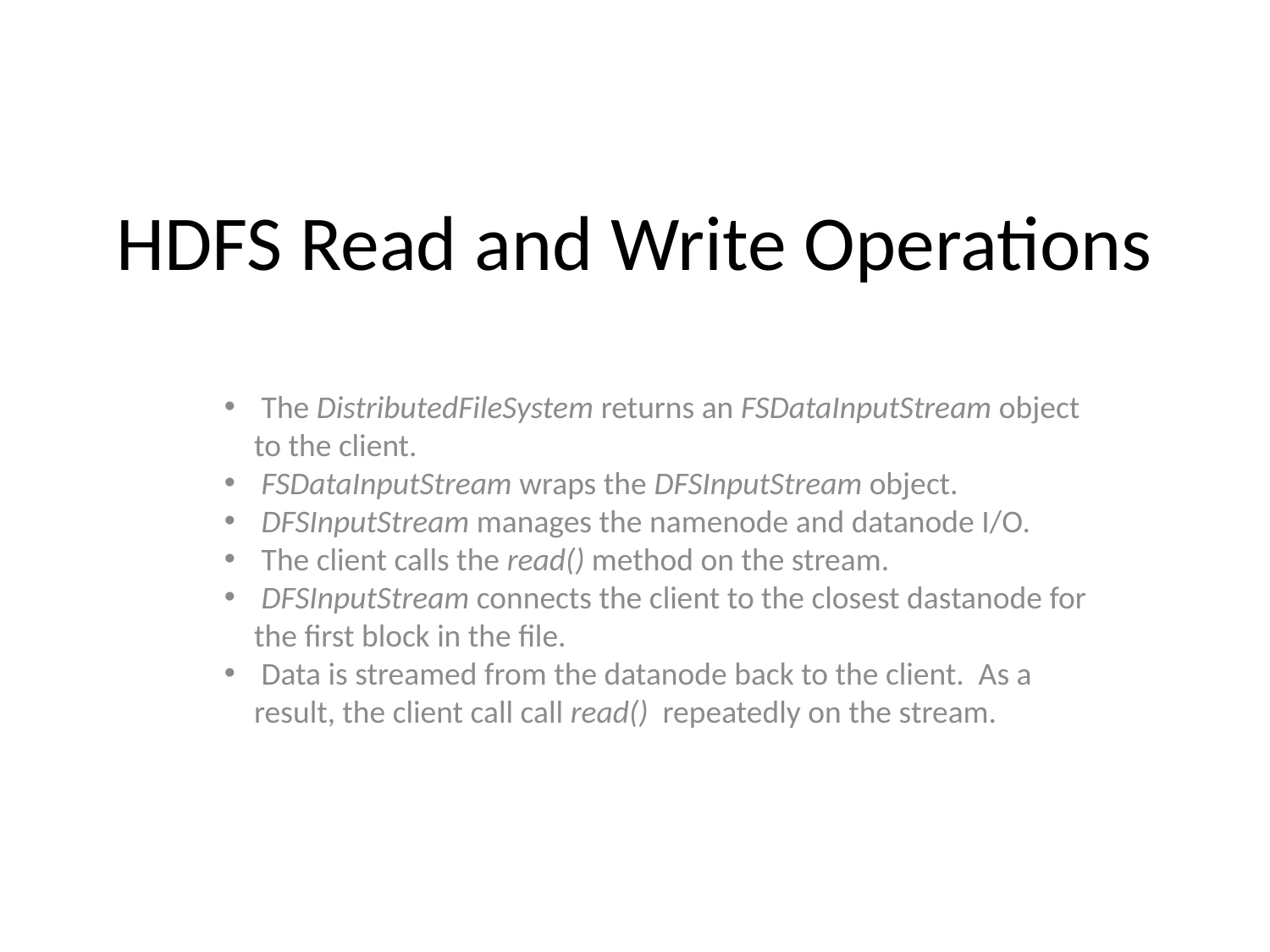

HDFS Read and Write Operations
 The DistributedFileSystem returns an FSDataInputStream object to the client.
 FSDataInputStream wraps the DFSInputStream object.
 DFSInputStream manages the namenode and datanode I/O.
 The client calls the read() method on the stream.
 DFSInputStream connects the client to the closest dastanode for the first block in the file.
 Data is streamed from the datanode back to the client.  As a result, the client call call read()  repeatedly on the stream.